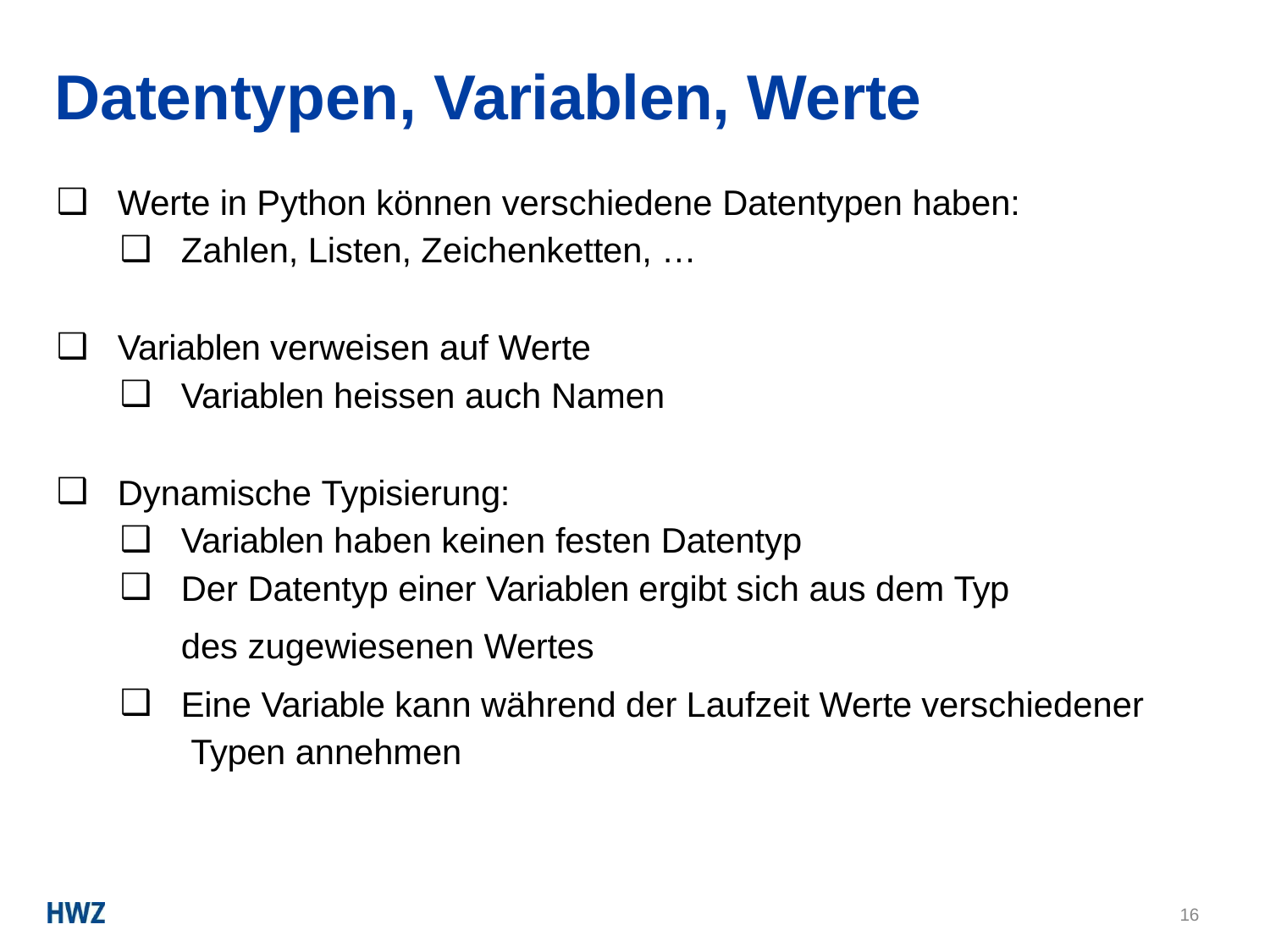

# Datentypen, Variablen, Werte
Werte in Python können verschiedene Datentypen haben:
Zahlen, Listen, Zeichenketten, …

Variablen verweisen auf Werte
Variablen heissen auch Namen

Dynamische Typisierung:
Variablen haben keinen festen Datentyp
Der Datentyp einer Variablen ergibt sich aus dem Typ
des zugewiesenen Wertes
Eine Variable kann während der Laufzeit Werte verschiedener  Typen annehmen
16